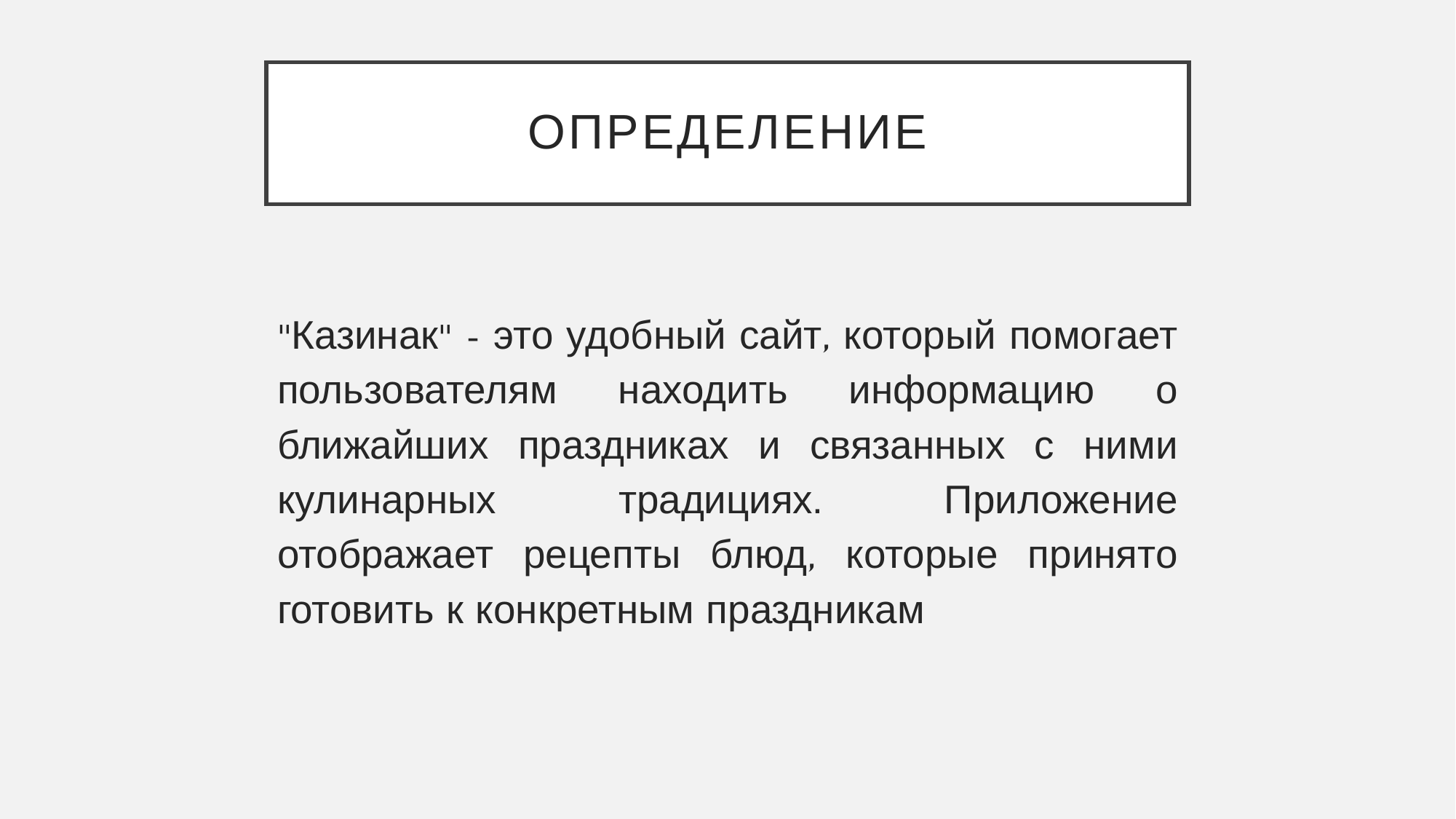

# определение
"Казинак" - это удобный сайт, который помогает пользователям находить информацию о ближайших праздниках и связанных с ними кулинарных традициях. Приложение отображает рецепты блюд, которые принято готовить к конкретным праздникам